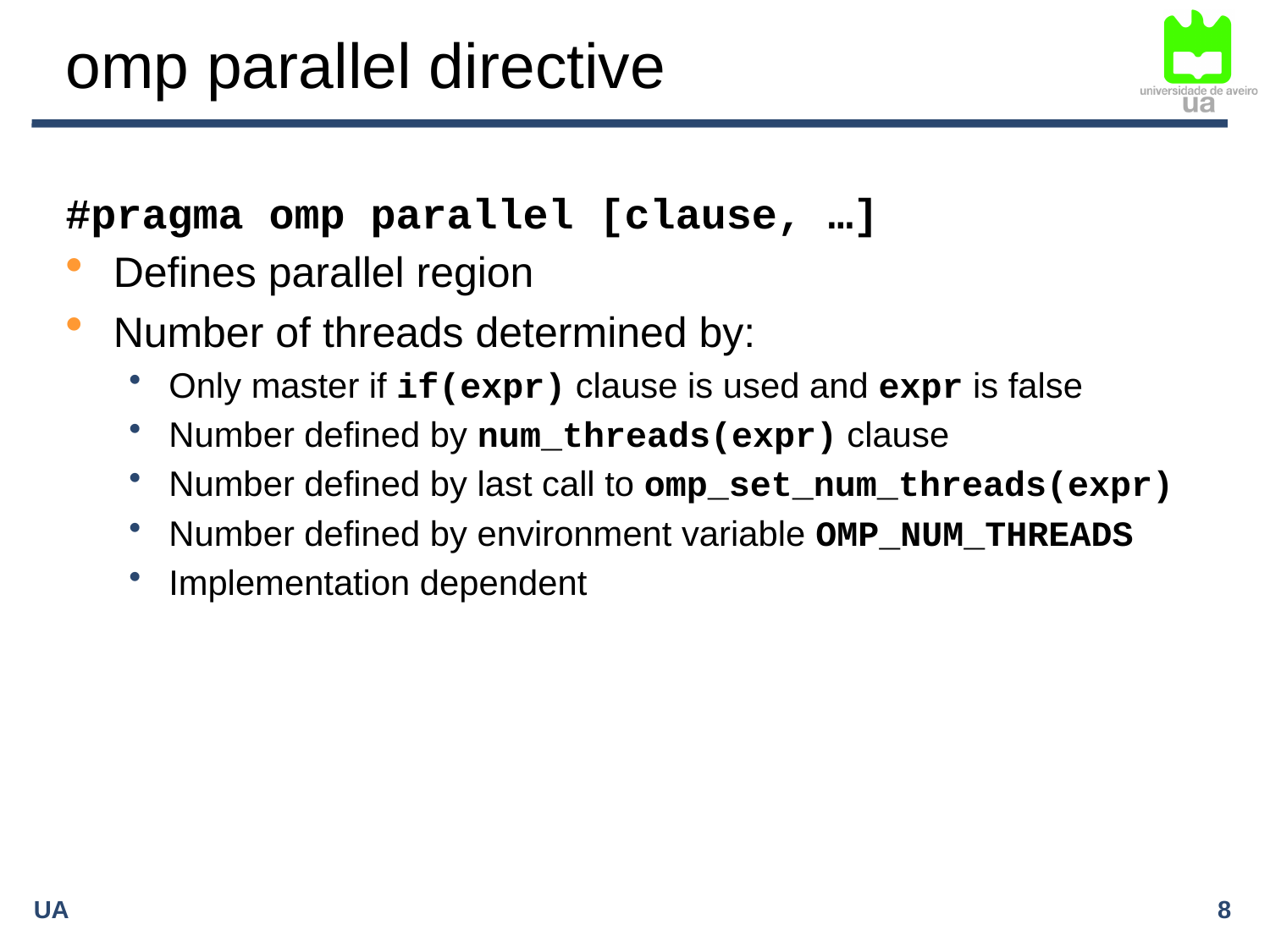

# omp parallel directive
#pragma omp parallel [clause, …]
Defines parallel region
Number of threads determined by:
Only master if if(expr) clause is used and expr is false
Number defined by num_threads(expr) clause
Number defined by last call to omp_set_num_threads(expr)
Number defined by environment variable OMP_NUM_THREADS
Implementation dependent